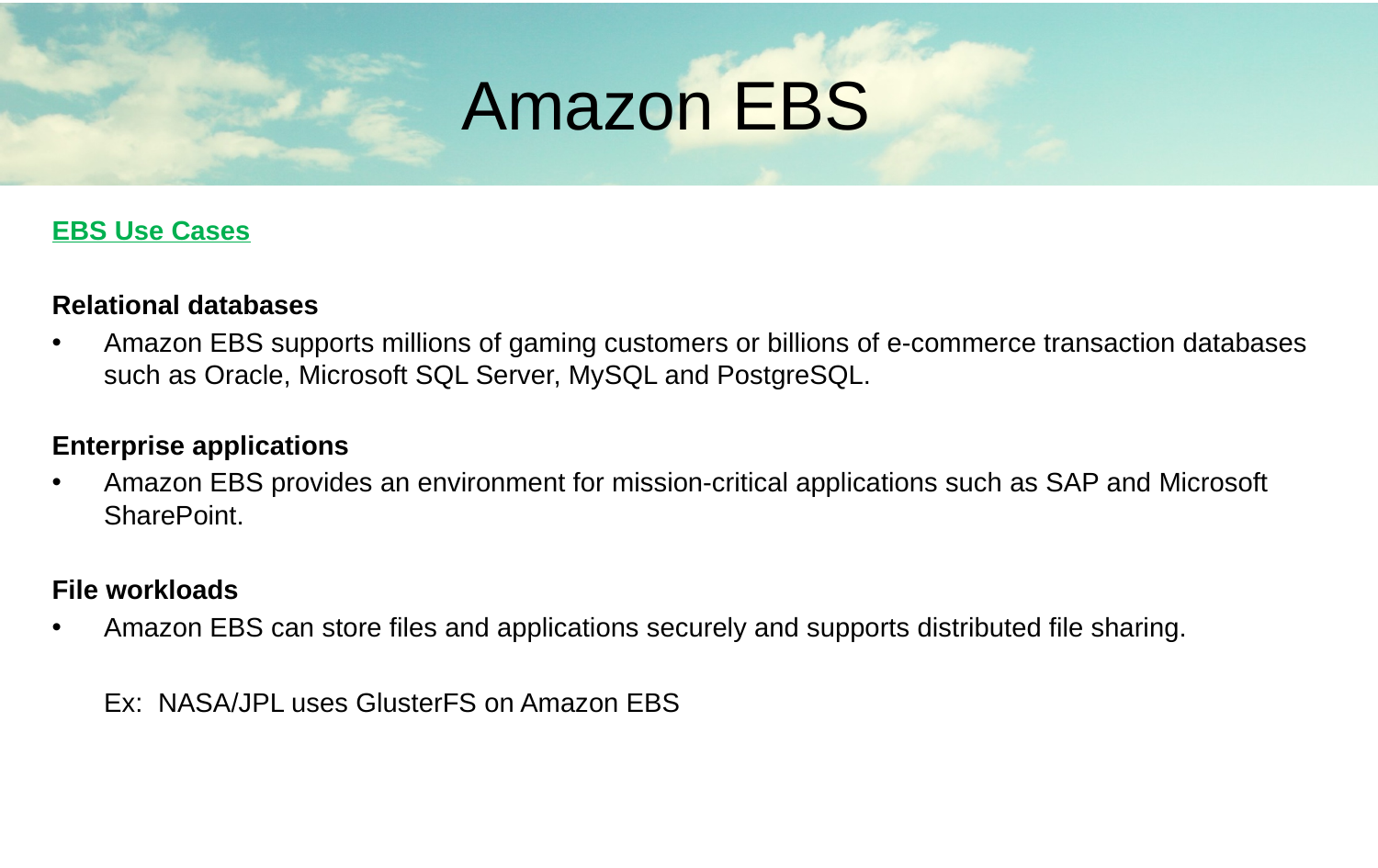

Amazon EBS
EBS Use Cases

Relational databases
Amazon EBS supports millions of gaming customers or billions of e-commerce transaction databases such as Oracle, Microsoft SQL Server, MySQL and PostgreSQL.
Enterprise applications
Amazon EBS provides an environment for mission-critical applications such as SAP and Microsoft SharePoint.

File workloads
Amazon EBS can store files and applications securely and supports distributed file sharing.

	Ex:  NASA/JPL uses GlusterFS on Amazon EBS

#